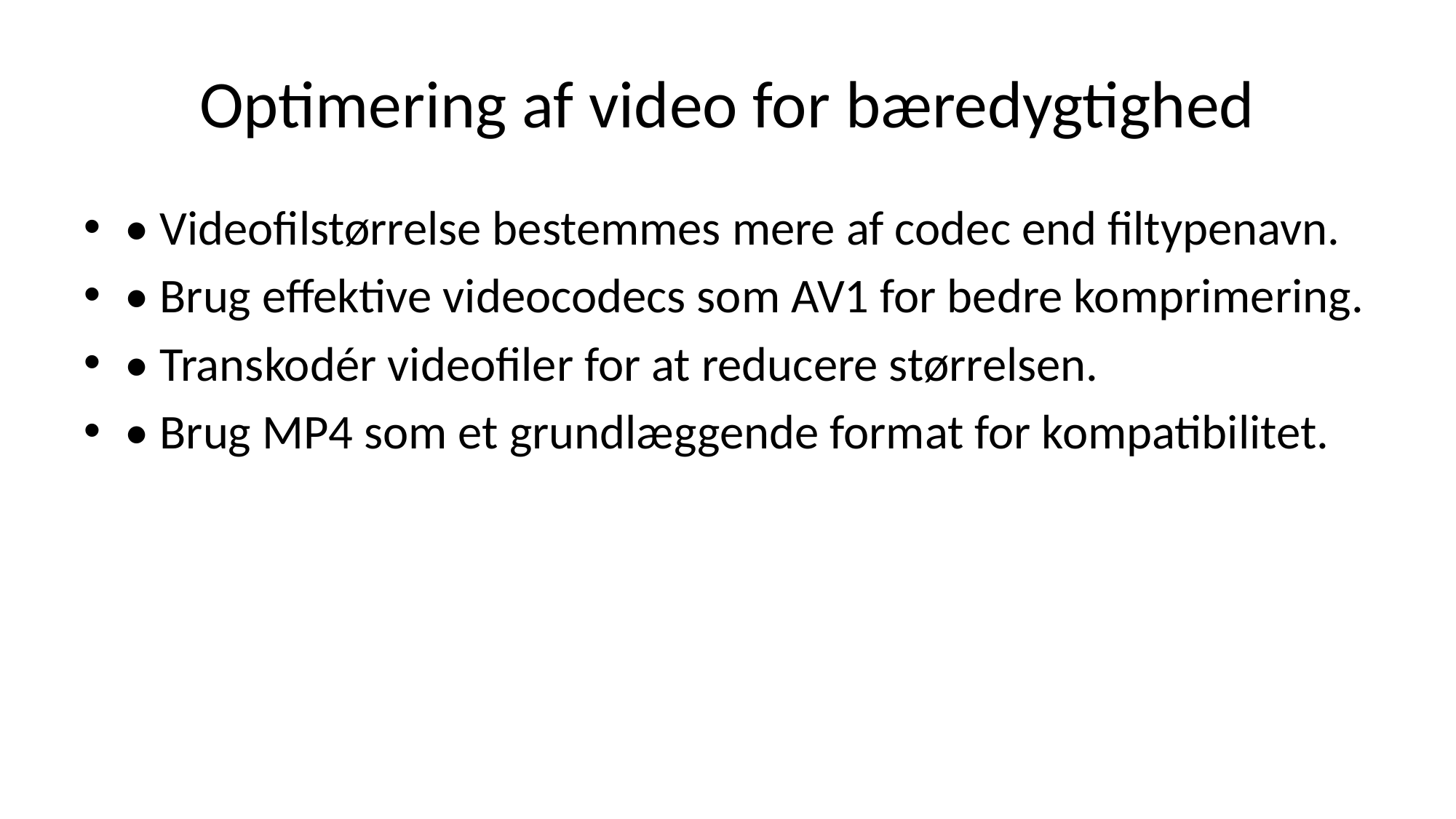

# Optimering af video for bæredygtighed
• Videofilstørrelse bestemmes mere af codec end filtypenavn.
• Brug effektive videocodecs som AV1 for bedre komprimering.
• Transkodér videofiler for at reducere størrelsen.
• Brug MP4 som et grundlæggende format for kompatibilitet.